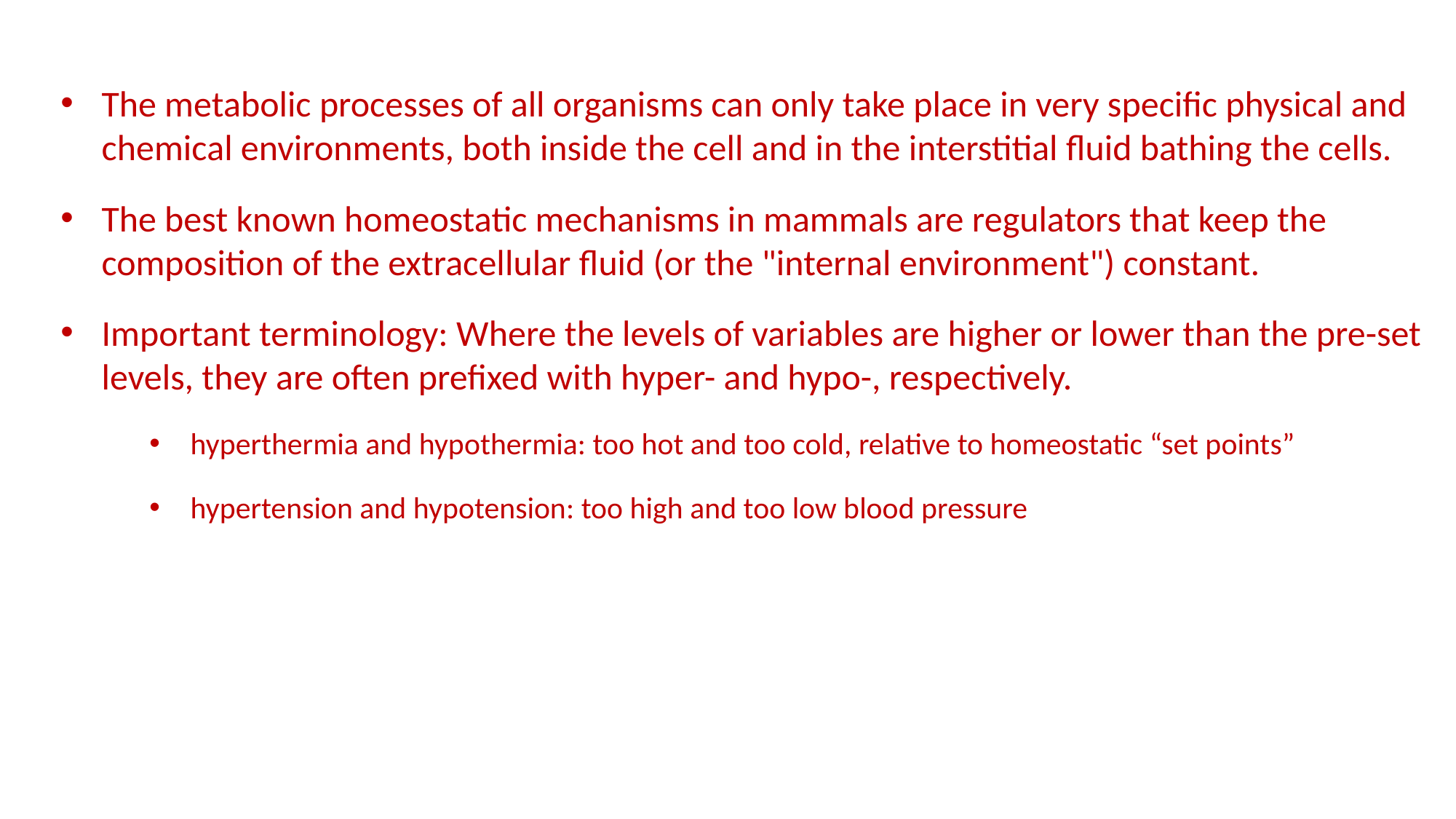

The metabolic processes of all organisms can only take place in very specific physical and chemical environments, both inside the cell and in the interstitial fluid bathing the cells.
The best known homeostatic mechanisms in mammals are regulators that keep the composition of the extracellular fluid (or the "internal environment") constant.
Important terminology: Where the levels of variables are higher or lower than the pre-set levels, they are often prefixed with hyper- and hypo-, respectively.
hyperthermia and hypothermia: too hot and too cold, relative to homeostatic “set points”
hypertension and hypotension: too high and too low blood pressure